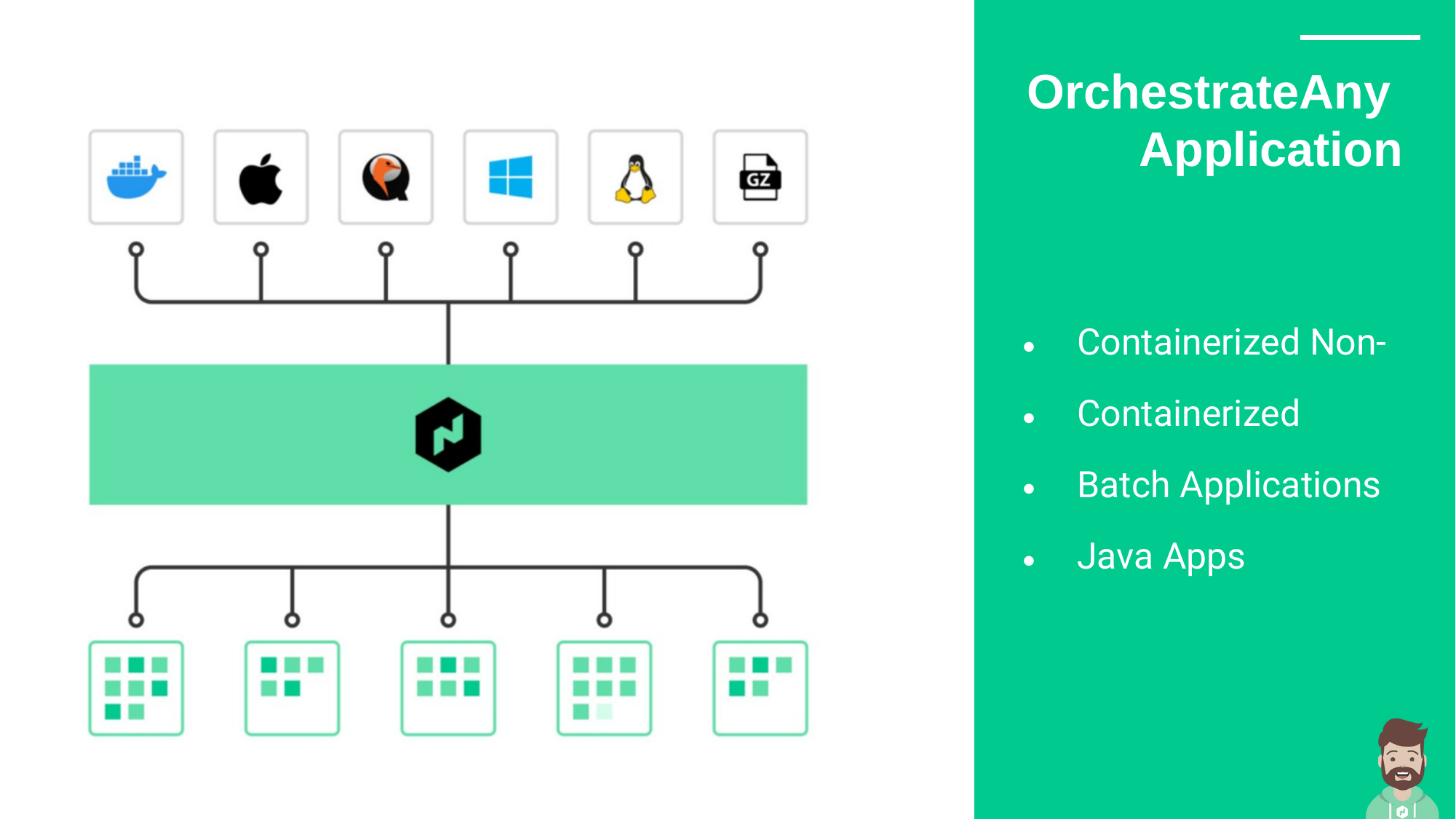

OrchestrateAny

Application
Containerized Non-Containerized Batch Applications Java Apps
• • • •